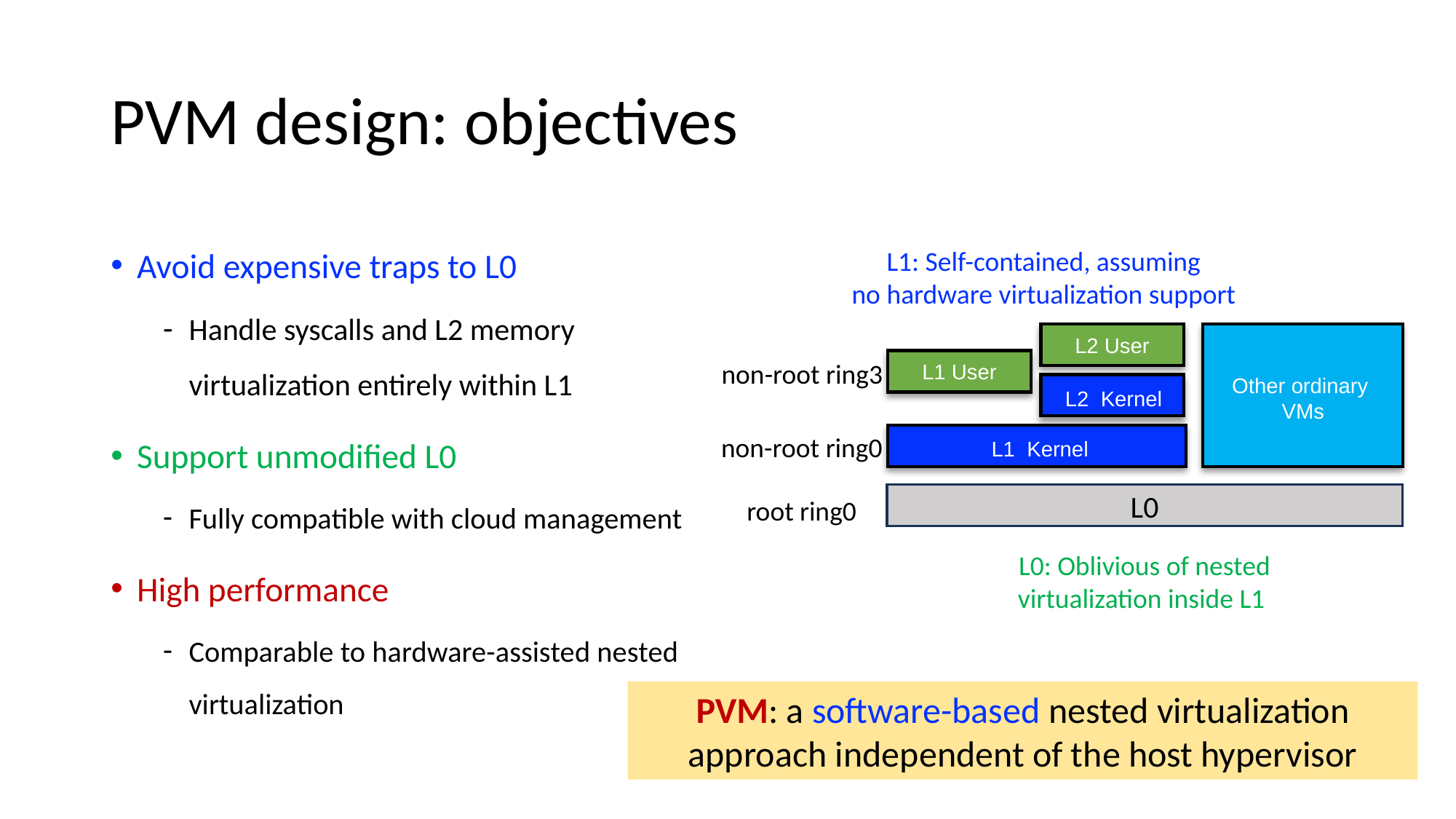

# PVM design: objectives
Avoid expensive traps to L0
Handle syscalls and L2 memory virtualization entirely within L1
Support unmodified L0
Fully compatible with cloud management
High performance
Comparable to hardware-assisted nested virtualization
L1: Self-contained, assuming
no hardware virtualization support

L2 User

L2  Kernel

non-root ring3
L1 User
non-root ring0

L1  Kernel
L0
root ring0
L0: Oblivious of nested virtualization inside L1
Other ordinary
VMs
PVM: a software-based nested virtualization approach independent of the host hypervisor